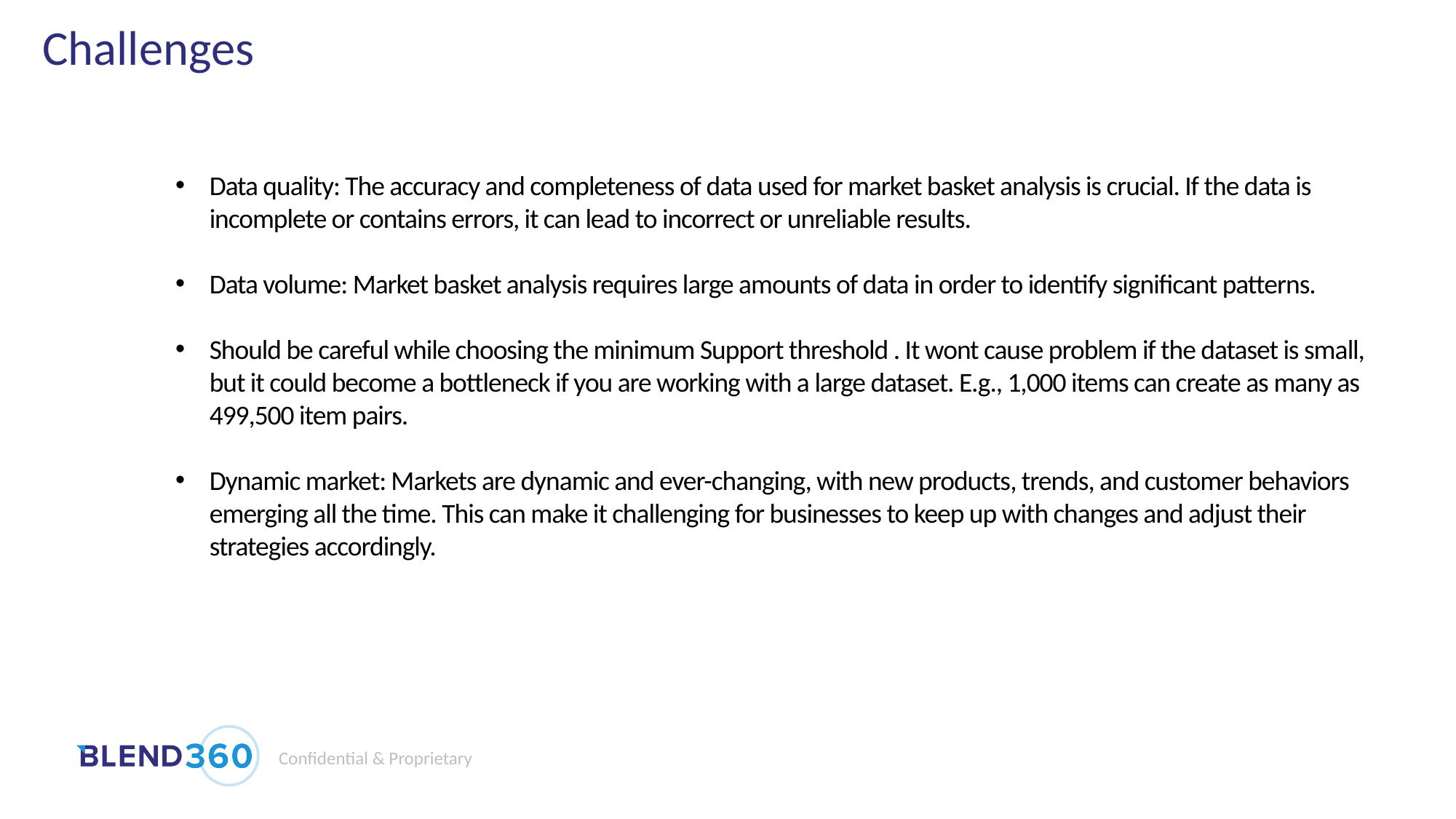

# Challenges

Data quality: The accuracy and completeness of data used for market basket analysis is crucial. If the data is incomplete or contains errors, it can lead to incorrect or unreliable results.

Data volume: Market basket analysis requires large amounts of data in order to identify significant patterns.

Should be careful while choosing the minimum Support threshold . It wont cause problem if the dataset is small, but it could become a bottleneck if you are working with a large dataset. E.g., 1,000 items can create as many as 499,500 item pairs.

Dynamic market: Markets are dynamic and ever-changing, with new products, trends, and customer behaviors emerging all the time. This can make it challenging for businesses to keep up with changes and adjust their strategies accordingly.